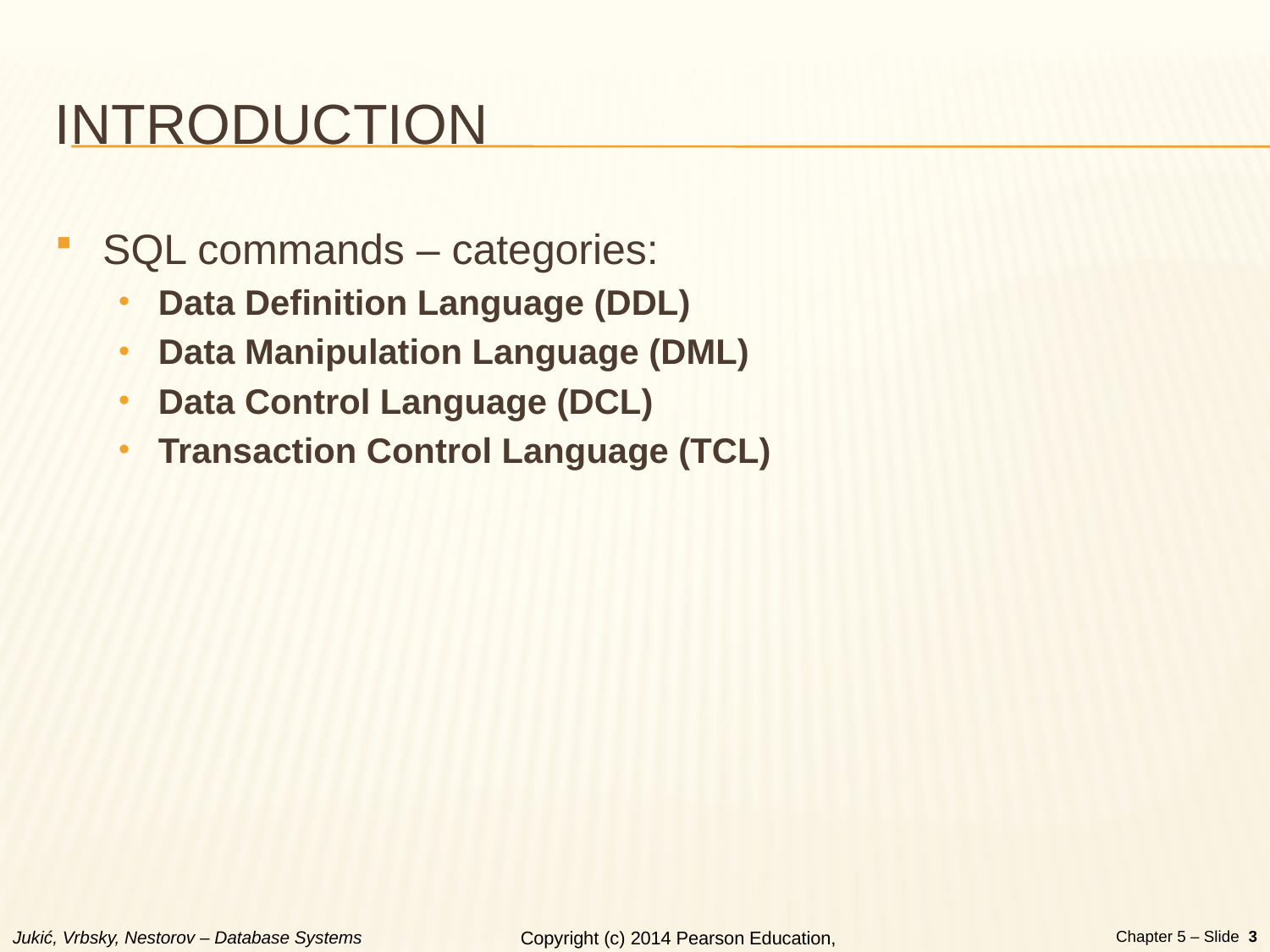

# INTRODUCTION
SQL commands – categories:
Data Definition Language (DDL)
Data Manipulation Language (DML)
Data Control Language (DCL)
Transaction Control Language (TCL)
Jukić, Vrbsky, Nestorov – Database Systems
Chapter 5 – Slide  3